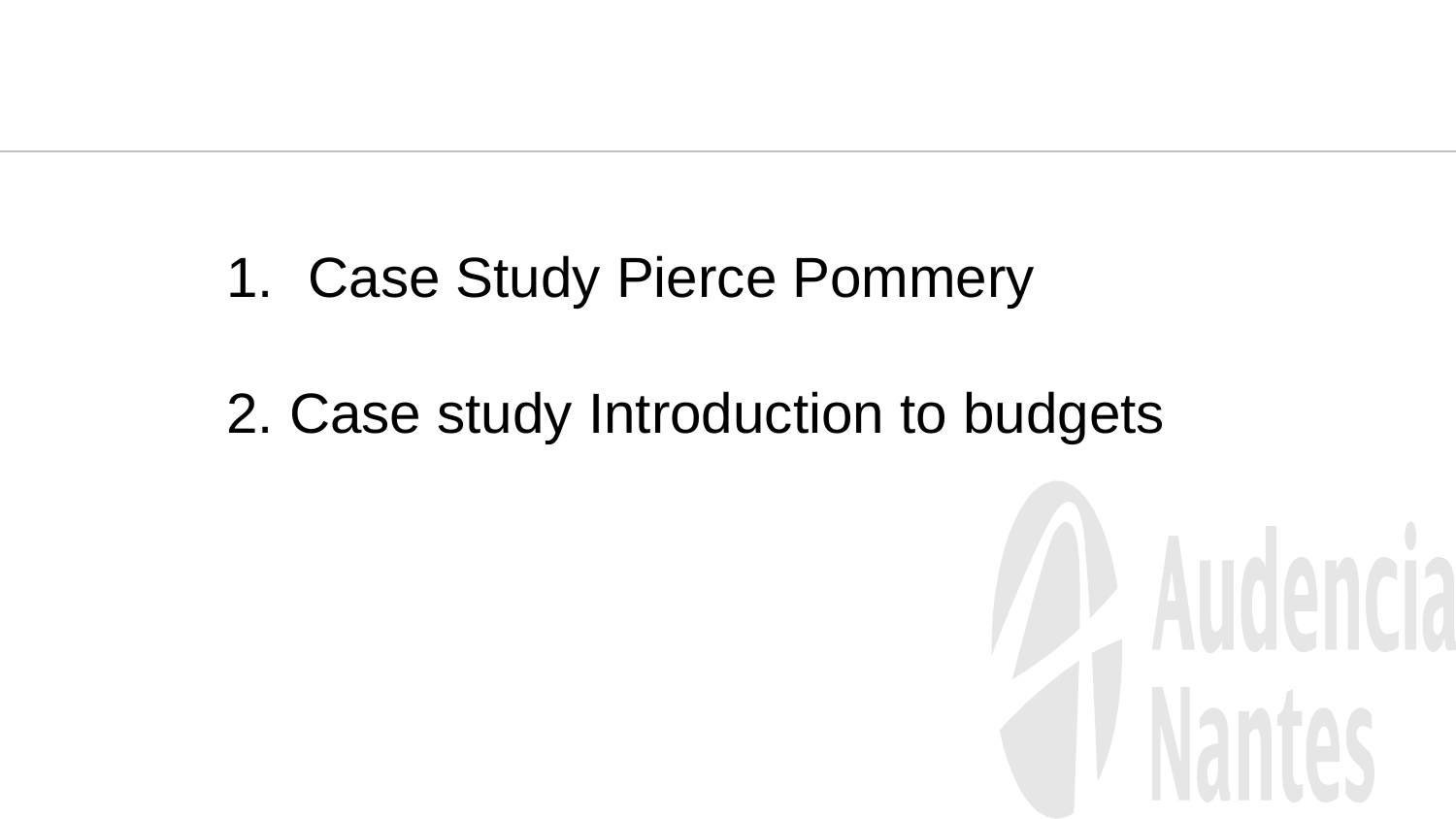

Case Study Pierce Pommery

2. Case study Introduction to budgets